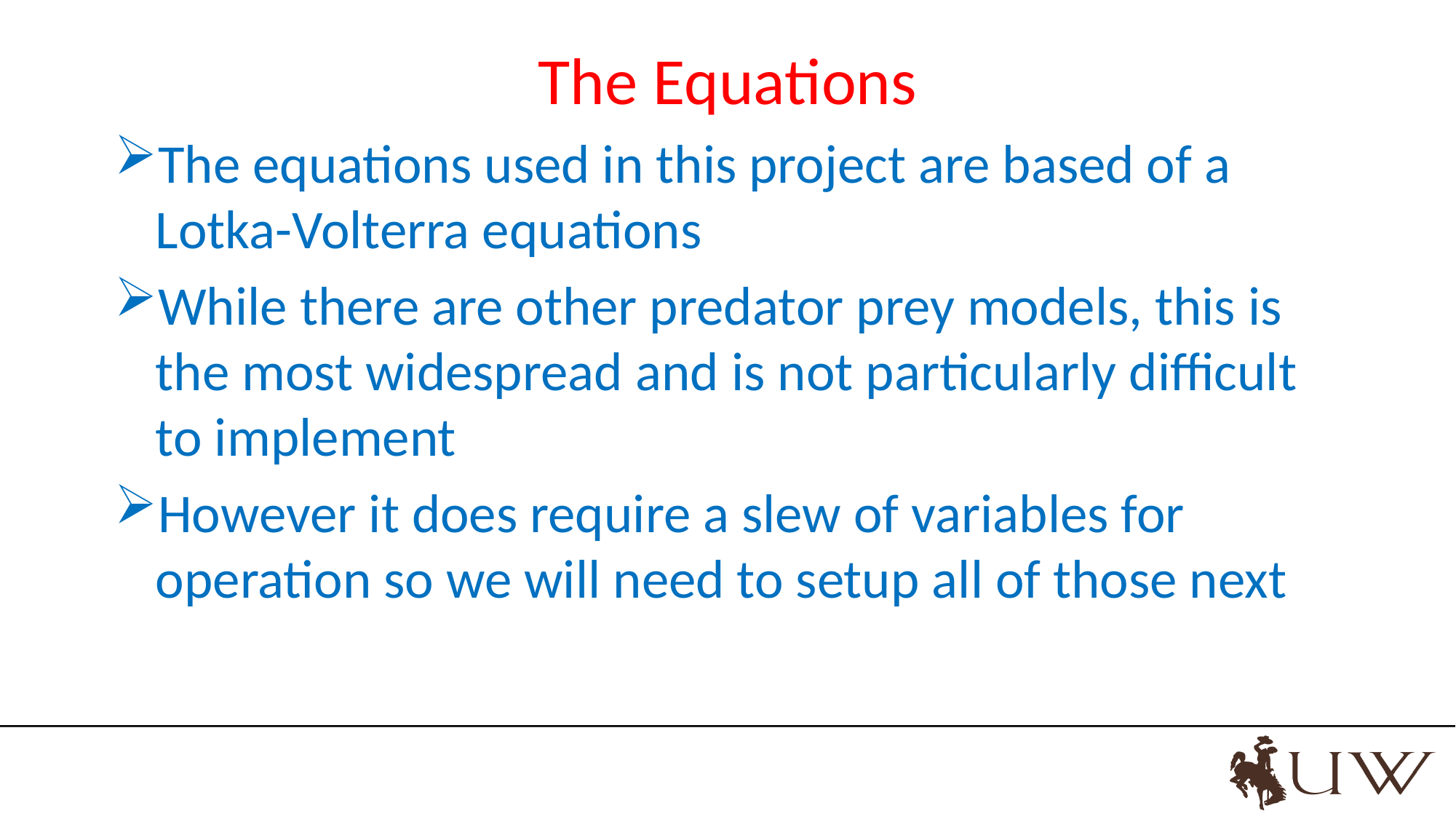

# The Equations
The equations used in this project are based of a Lotka-Volterra equations
While there are other predator prey models, this is the most widespread and is not particularly difficult to implement
However it does require a slew of variables for operation so we will need to setup all of those next